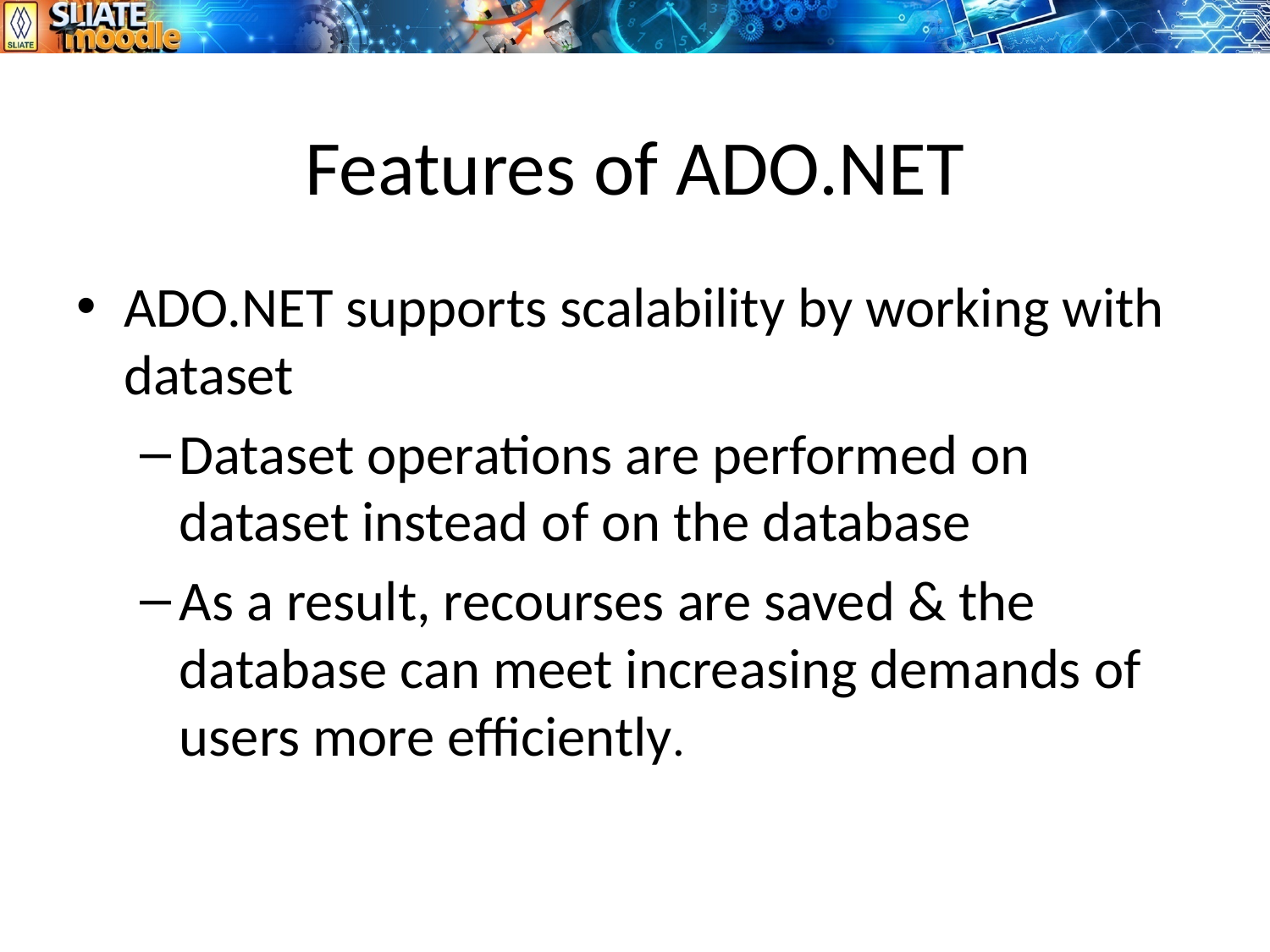

# Features of ADO.NET
ADO.NET supports scalability by working with dataset
Dataset operations are performed on dataset instead of on the database
As a result, recourses are saved & the database can meet increasing demands of users more efficiently.